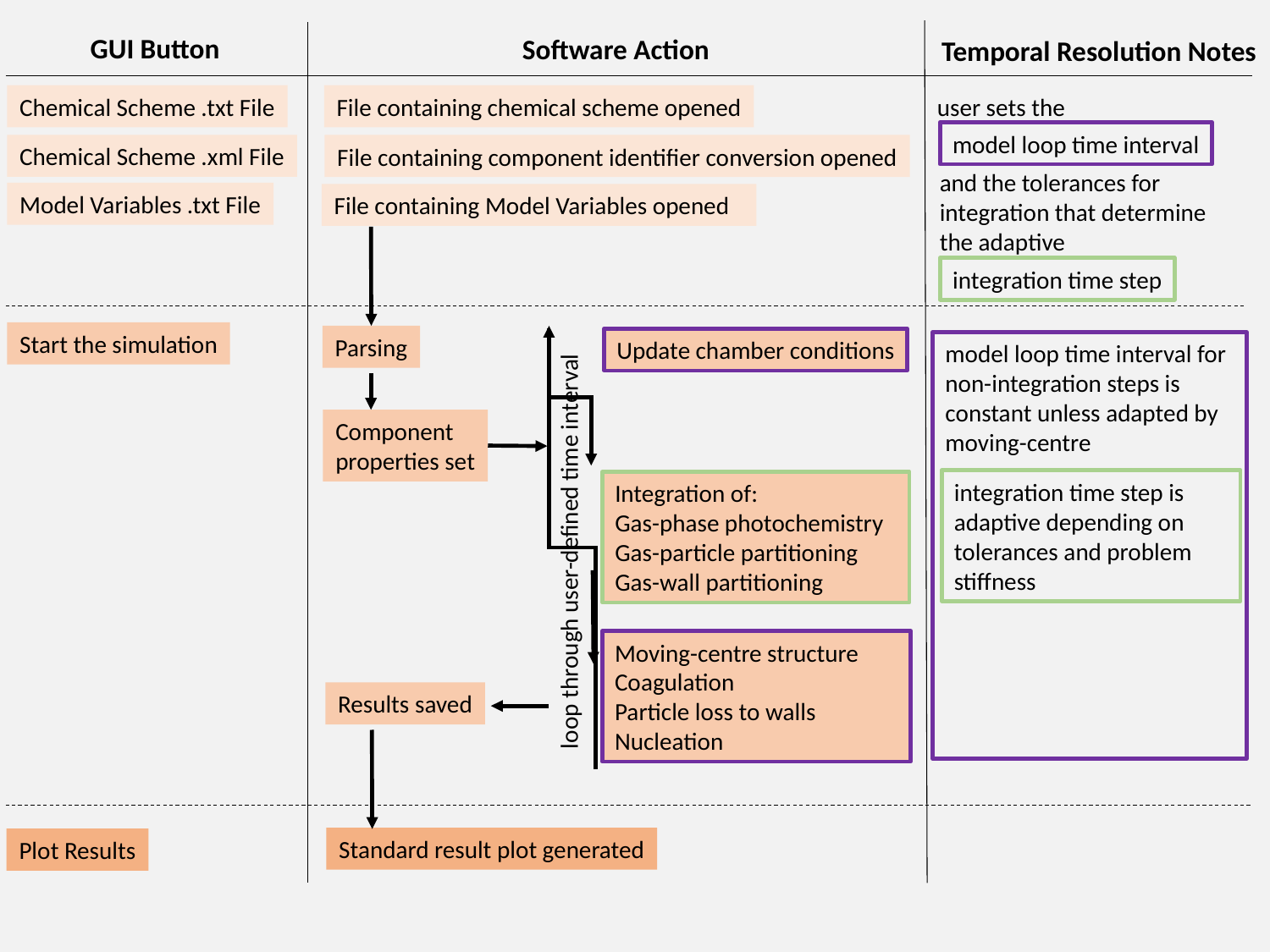

GUI Button
Software Action
Temporal Resolution Notes
Chemical Scheme .txt File
File containing chemical scheme opened
user sets the
model loop time interval
Chemical Scheme .xml File
File containing component identifier conversion opened
and the tolerances for integration that determine the adaptive
Model Variables .txt File
File containing Model Variables opened
integration time step
Start the simulation
Parsing
Update chamber conditions
model loop time interval for non-integration steps is constant unless adapted by moving-centre

Component
properties set
integration time step is adaptive depending on tolerances and problem stiffness
Integration of:
Gas-phase photochemistry
Gas-particle partitioning
Gas-wall partitioning
loop through user-defined time interval
Moving-centre structure
Coagulation
Particle loss to walls
Nucleation
Results saved
Standard result plot generated
Plot Results